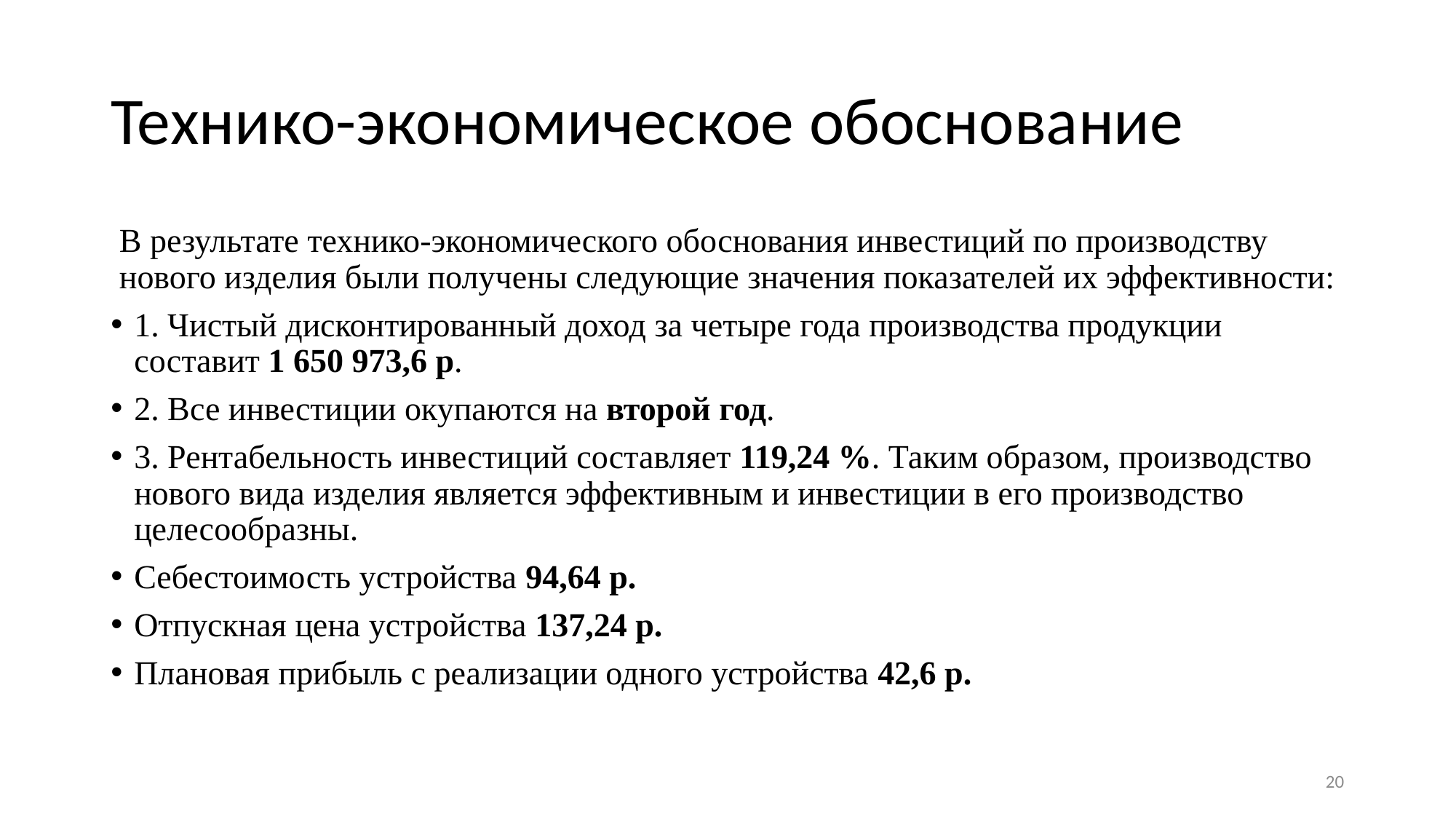

# Технико-экономическое обоснование
В результате технико-экономического обоснования инвестиций по производству нового изделия были получены следующие значения показателей их эффективности:
1. Чистый дисконтированный доход за четыре года производства продукции составит 1 650 973,6 р.
2. Все инвестиции окупаются на второй год.
3. Рентабельность инвестиций составляет 119,24 %. Таким образом, производство нового вида изделия является эффективным и инвестиции в его производство целесообразны.
Себестоимость устройства 94,64 р.
Отпускная цена устройства 137,24 р.
Плановая прибыль с реализации одного устройства 42,6 р.

20